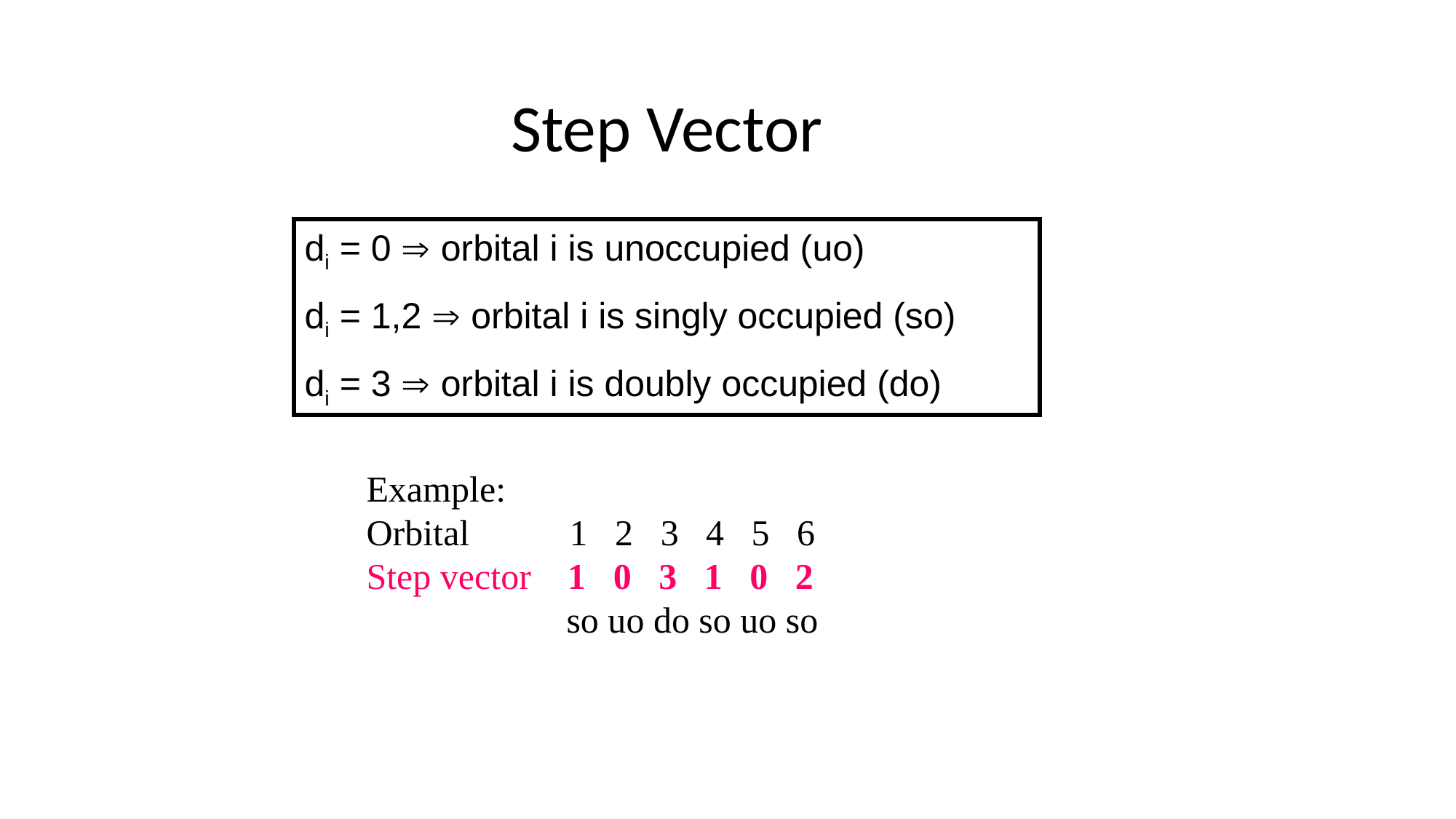

Step Vector
di = 0 ⇒ orbital i is unoccupied (uo)
di = 1,2 ⇒ orbital i is singly occupied (so)
di = 3 ⇒ orbital i is doubly occupied (do)
Example:
Orbital           1   2   3   4   5   6
Step vector    1   0   3   1   0   2
                      so uo do so uo so